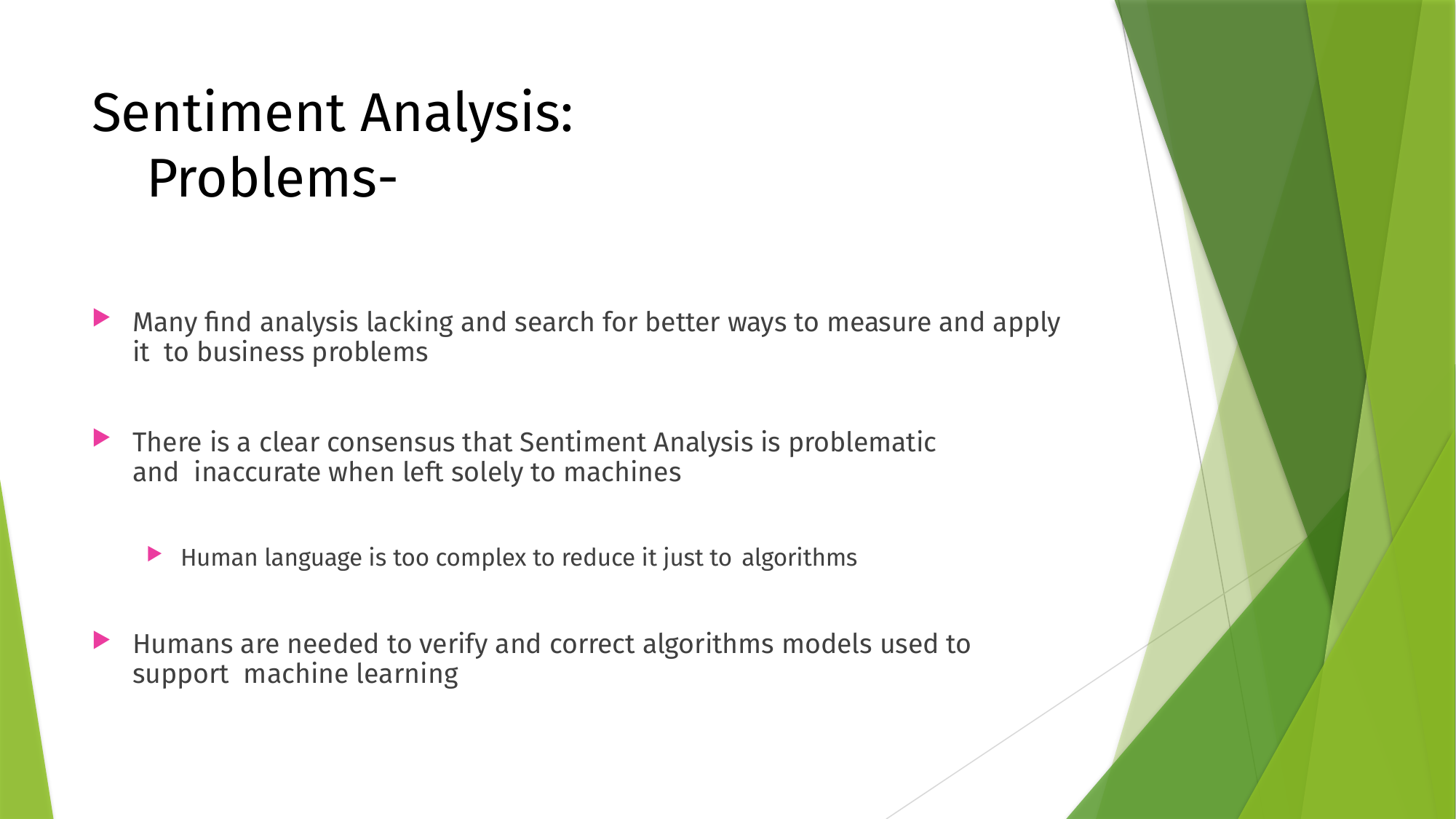

# Sentiment Analysis:  Problems-

Many find analysis lacking and search for better ways to measure and apply it  to business problems

There is a clear consensus that Sentiment Analysis is problematic and  inaccurate when left solely to machines

Human language is too complex to reduce it just to algorithms

Humans are needed to verify and correct algorithms models used to support  machine learning